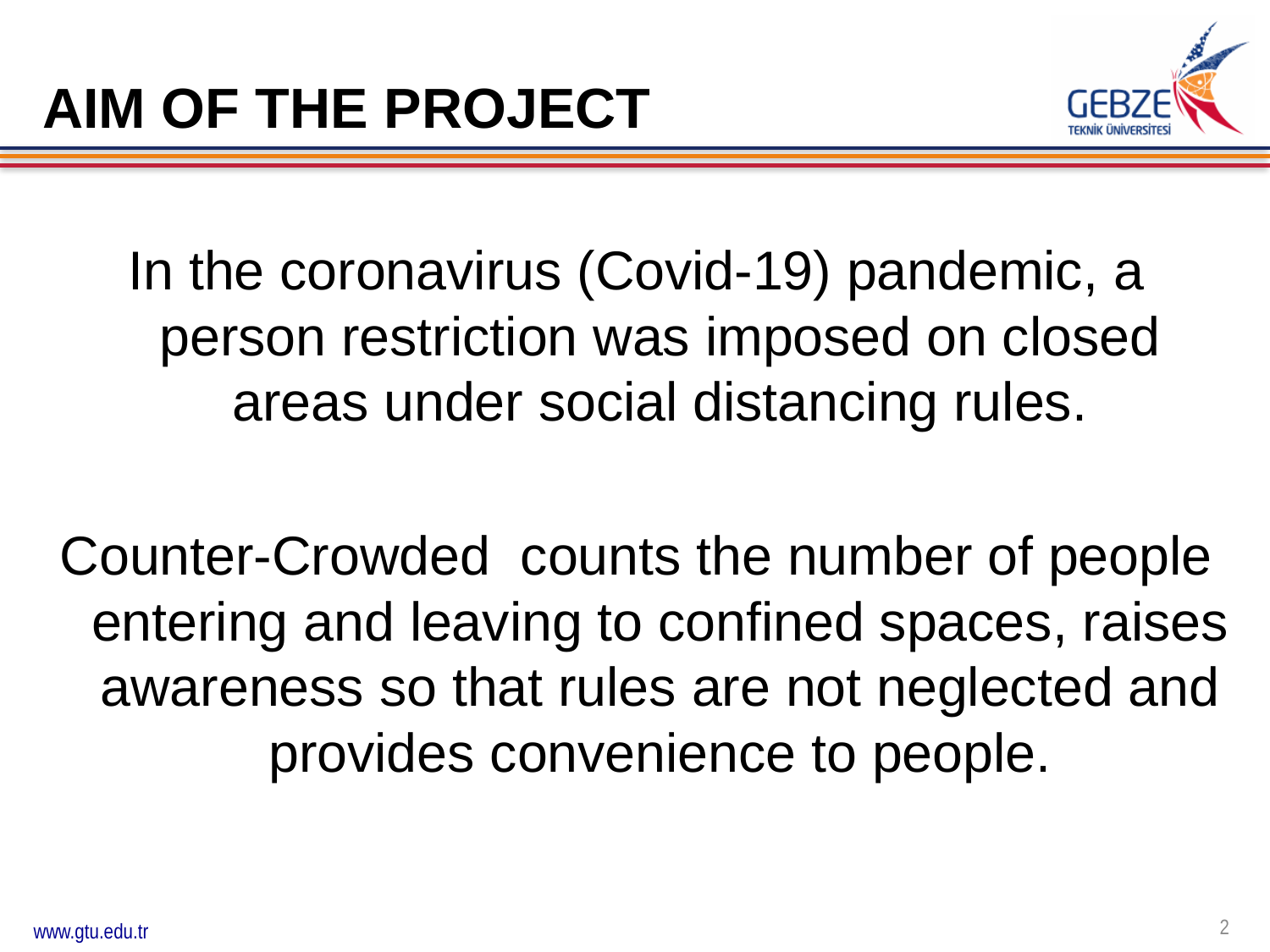

# AIM OF THE PROJECT
In the coronavirus (Covid-19) pandemic, a person restriction was imposed on closed areas under social distancing rules.

Counter-Crowded  counts the number of people entering and leaving to confined spaces, raises awareness so that rules are not neglected and provides convenience to people.

2